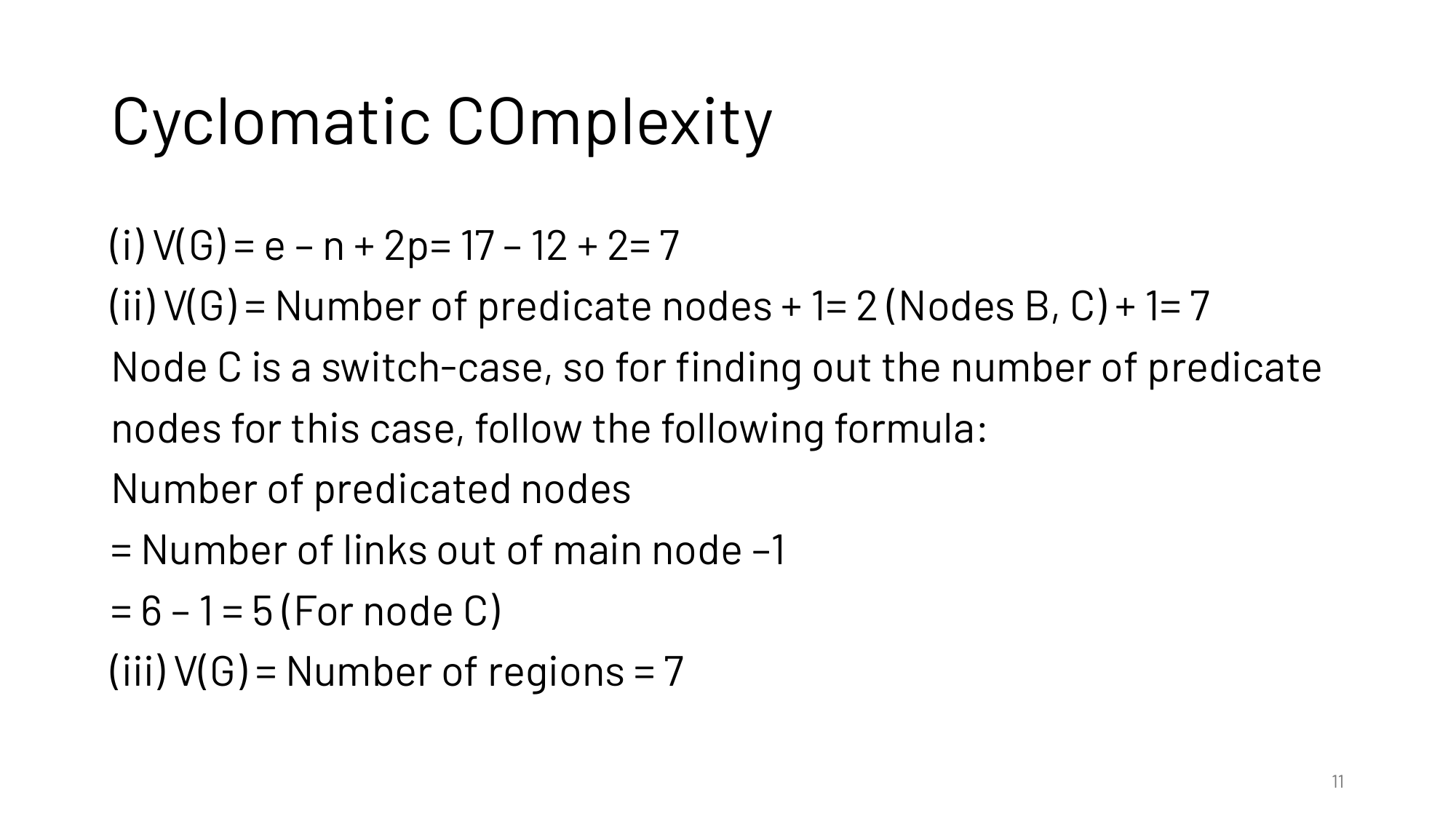

# Cyclomatic COmplexity
(i) V(G) = e – n + 2p= 17 – 12 + 2= 7
(ii) V(G) = Number of predicate nodes + 1= 2 (Nodes B, C) + 1= 7
Node C is a switch-case, so for finding out the number of predicate
nodes for this case, follow the following formula:
Number of predicated nodes
= Number of links out of main node –1
= 6 – 1 = 5 (For node C)
(iii) V(G) = Number of regions = 7
11